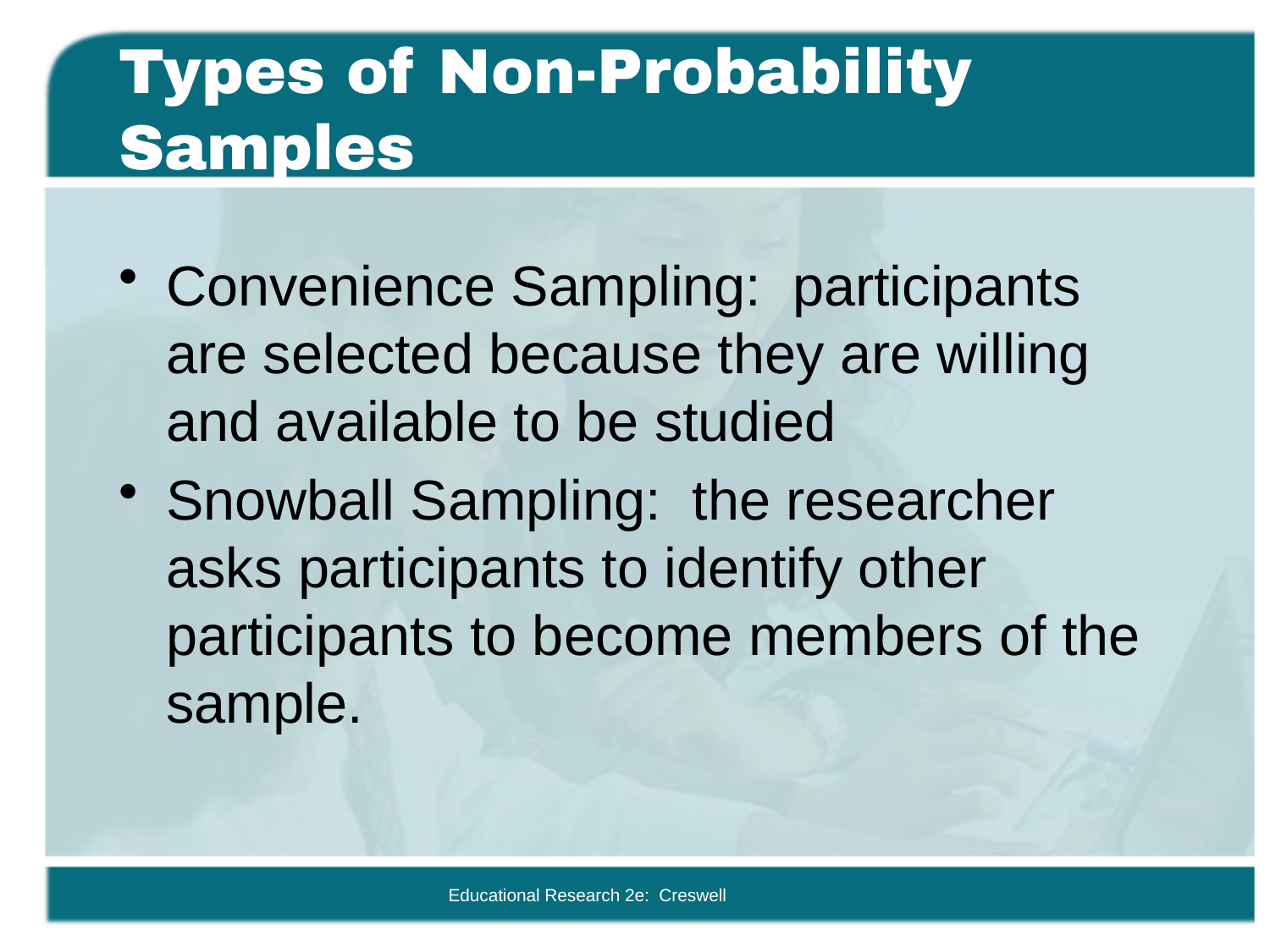

# Types of Non-Probability Samples
Convenience Sampling:  participants are selected because they are willing and available to be studied
Snowball Sampling:  the researcher asks participants to identify other participants to become members of the sample.

Educational Research 2e:  Creswell